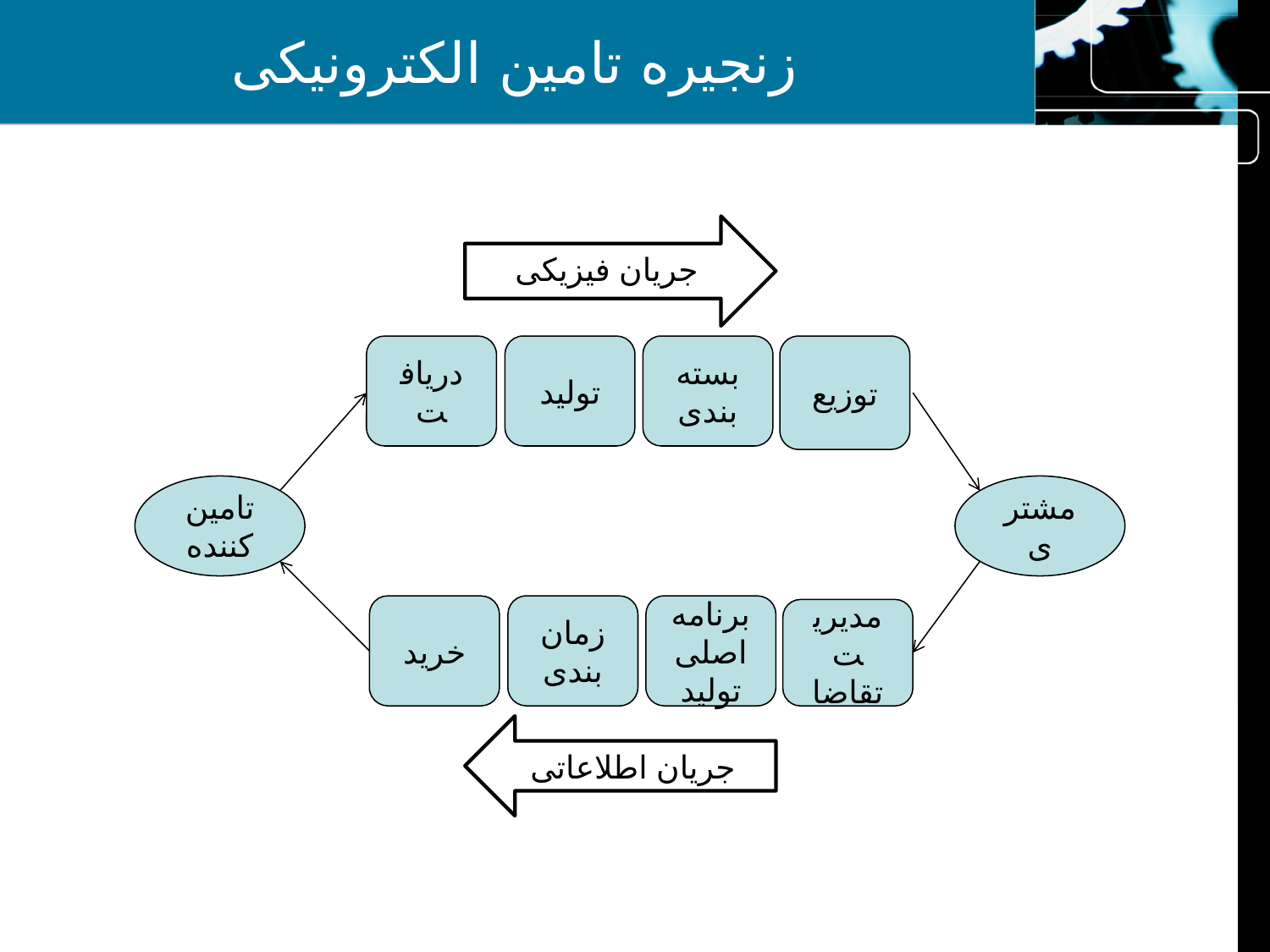

# زنجیره تامین الکترونیکی
جریان فیزیکی

دریافت
تولید
بسته بندی
توزیع
تامین کننده
مشتری
خرید
زمان بندی
برنامه اصلی تولید
مدیریت تقاضا
جریان اطلاعاتی